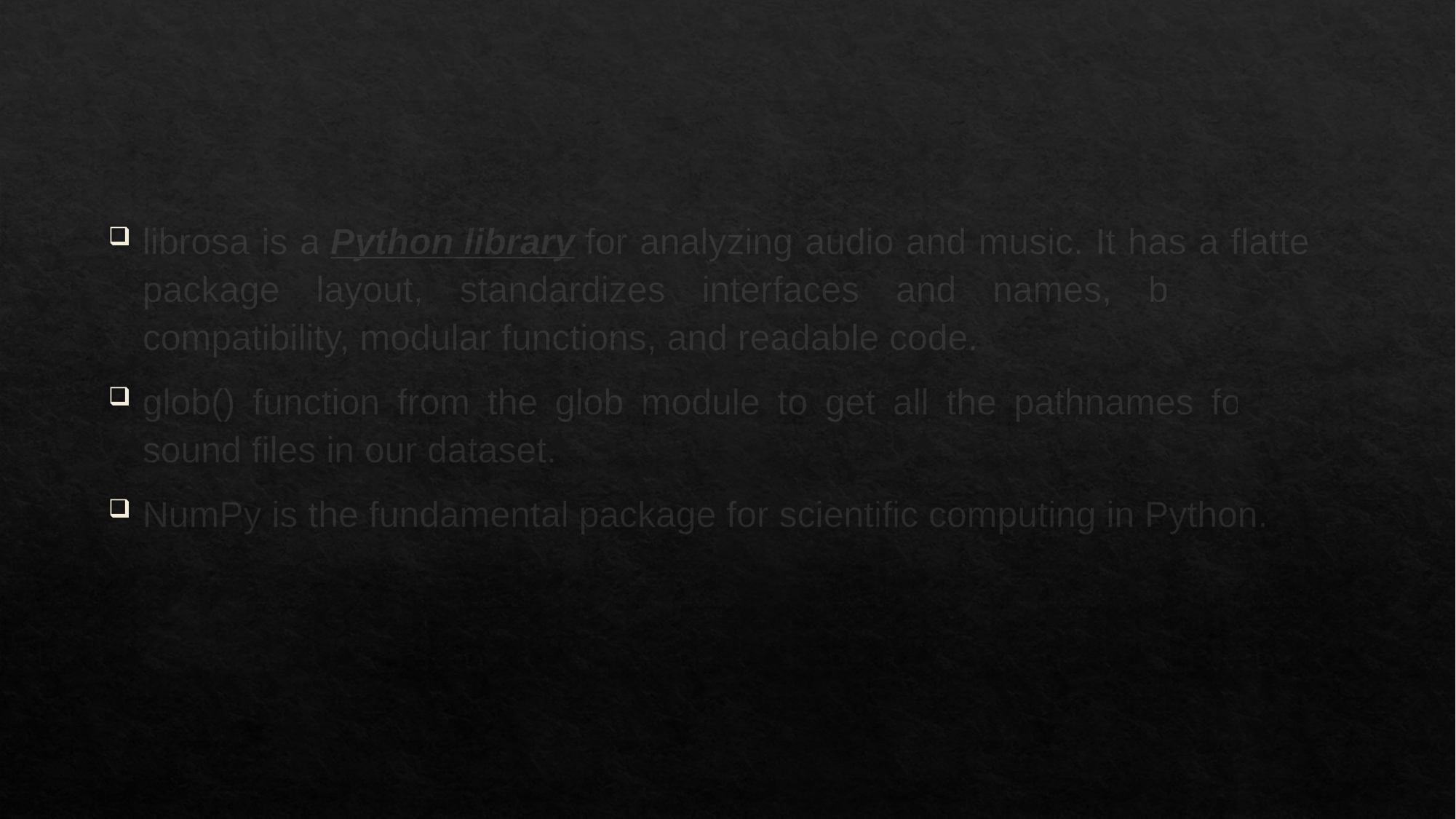

librosa is a Python library for analyzing audio and music. It has a flatter package layout, standardizes interfaces and names, backwards compatibility, modular functions, and readable code.
glob() function from the glob module to get all the pathnames for the sound files in our dataset.
NumPy is the fundamental package for scientific computing in Python.